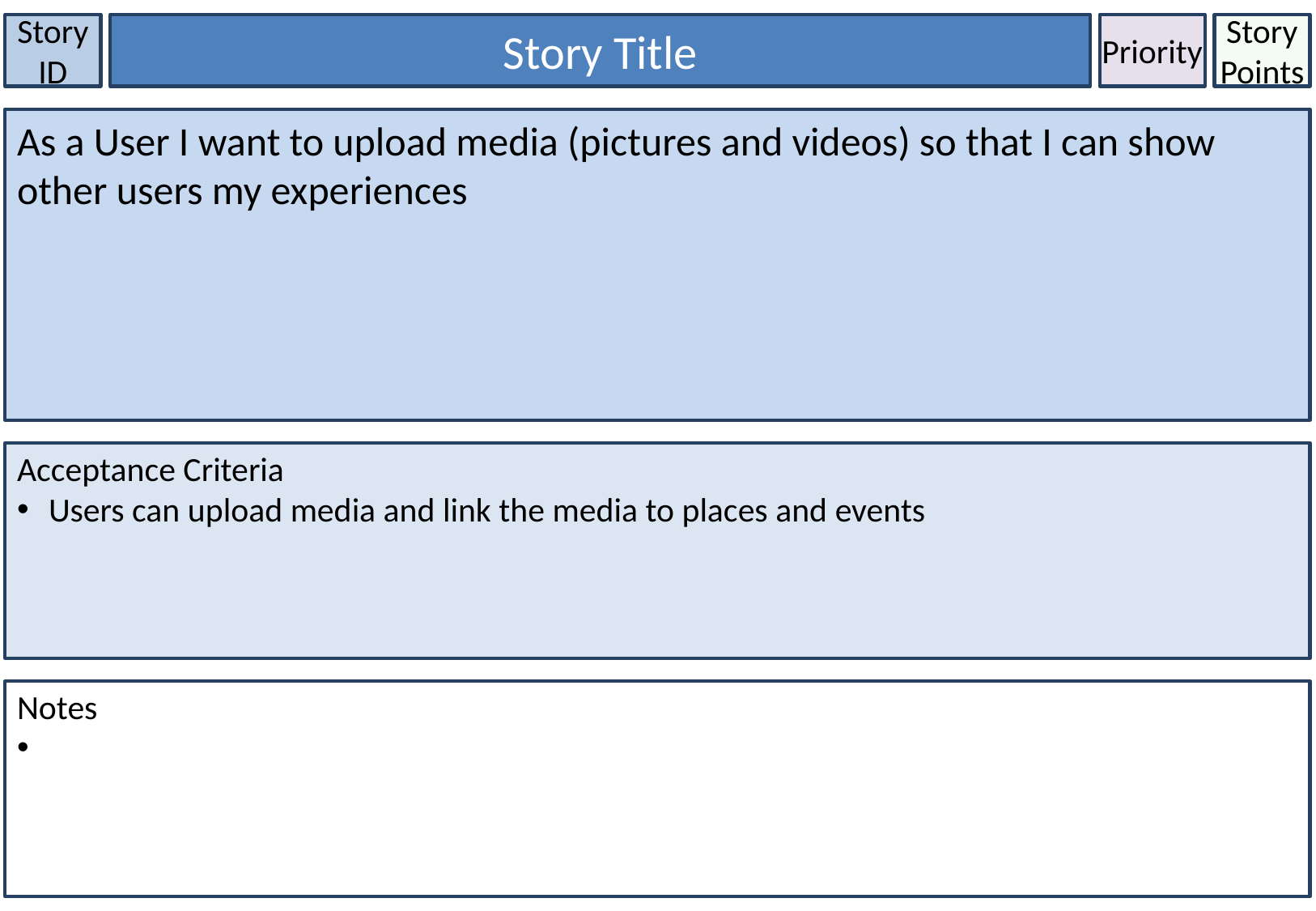

Story ID
Story Title
Priority
Story Points
As a User I want to upload media (pictures and videos) so that I can show other users my experiences
Acceptance Criteria
 Users can upload media and link the media to places and events
Notes